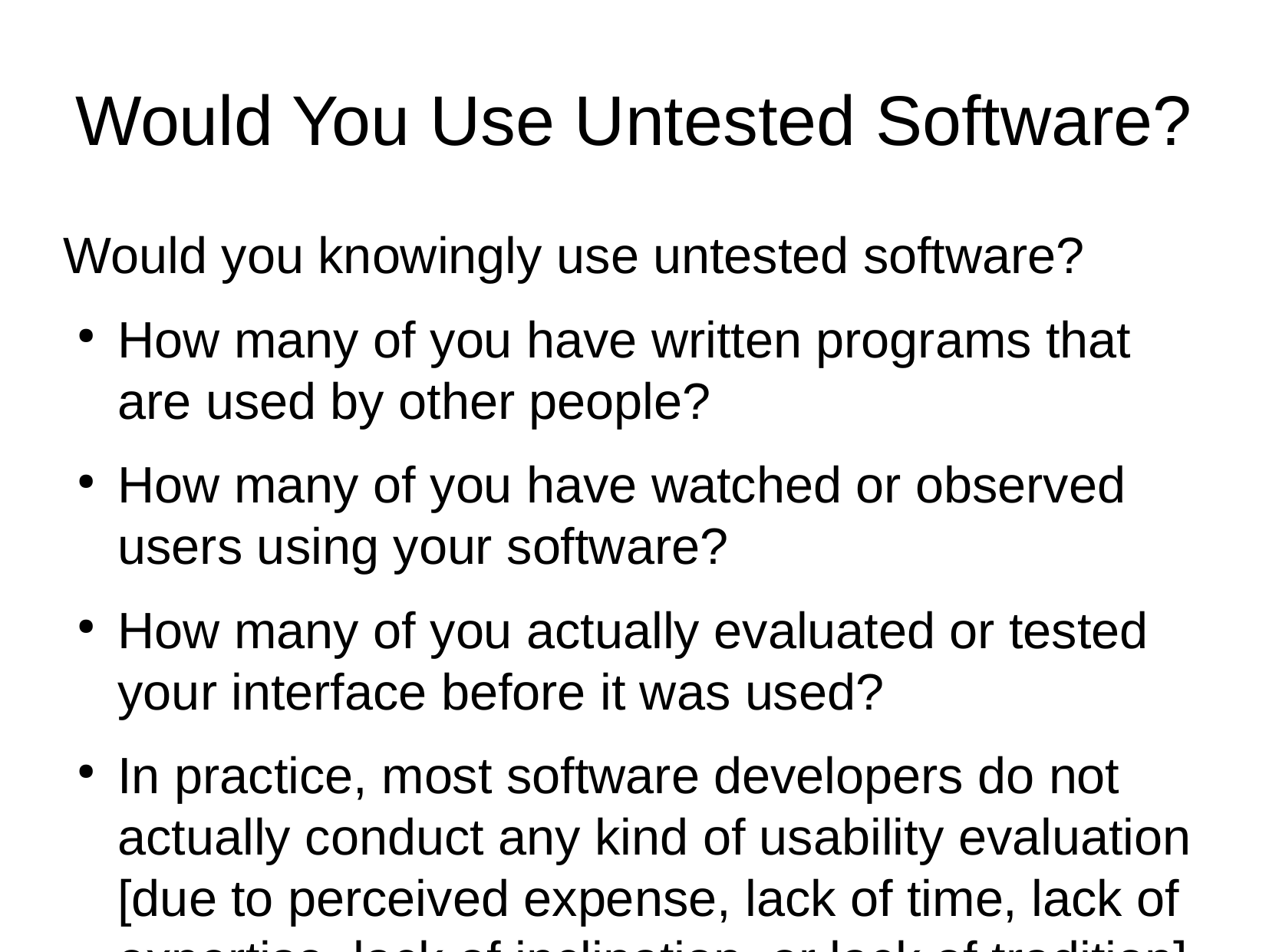

Would You Use Untested Software?
Would you knowingly use untested software?
How many of you have written programs that are used by other people?
How many of you have watched or observed users using your software?
How many of you actually evaluated or tested your interface before it was used?
In practice, most software developers do not actually conduct any kind of usability evaluation [due to perceived expense, lack of time, lack of expertise, lack of inclination, or lack of tradition].